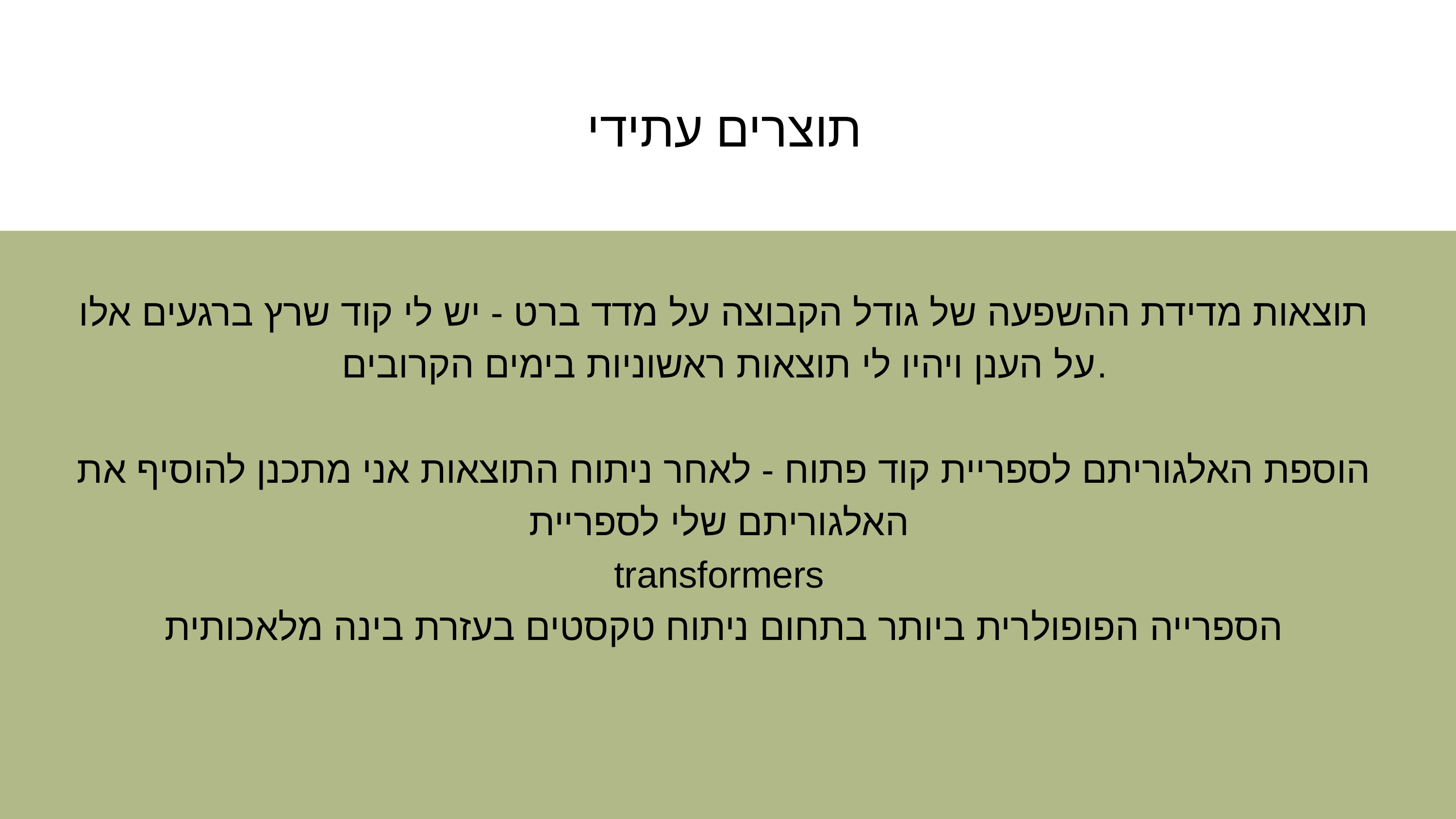

תוצרים עתידי

תוצאות מדידת ההשפעה של גודל הקבוצה על מדד ברט - יש לי קוד שרץ ברגעים אלו על הענן ויהיו לי תוצאות ראשוניות בימים הקרובים.

הוספת האלגוריתם לספריית קוד פתוח - לאחר ניתוח התוצאות אני מתכנן להוסיף את האלגוריתם שלי לספריית
transformers
הספרייה הפופולרית ביותר בתחום ניתוח טקסטים בעזרת בינה מלאכותית